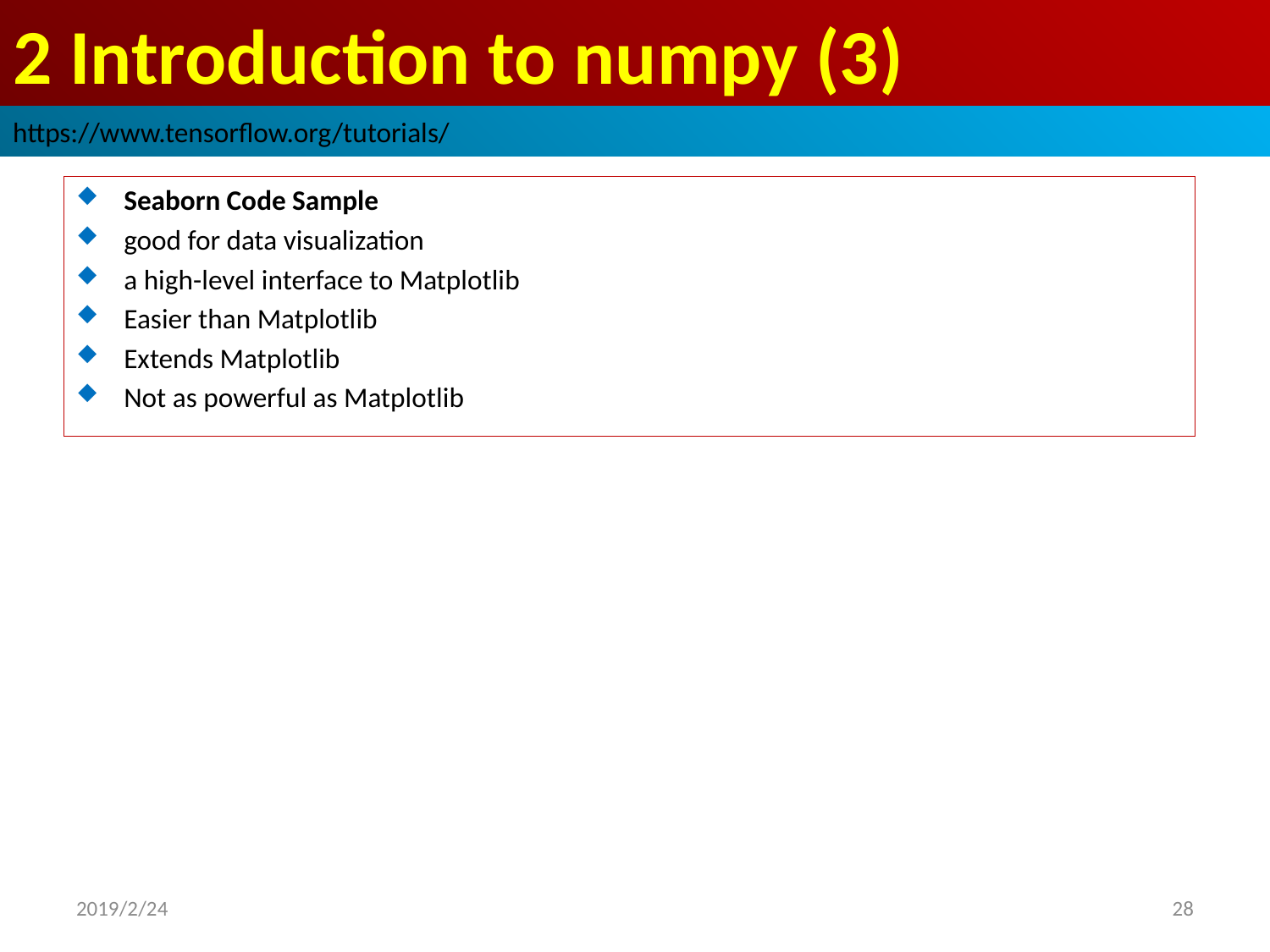

# 2 Introduction to numpy (3)
https://www.tensorflow.org/tutorials/
Seaborn Code Sample
good for data visualization
a high-level interface to Matplotlib
Easier than Matplotlib
Extends Matplotlib
Not as powerful as Matplotlib
2019/2/24
28